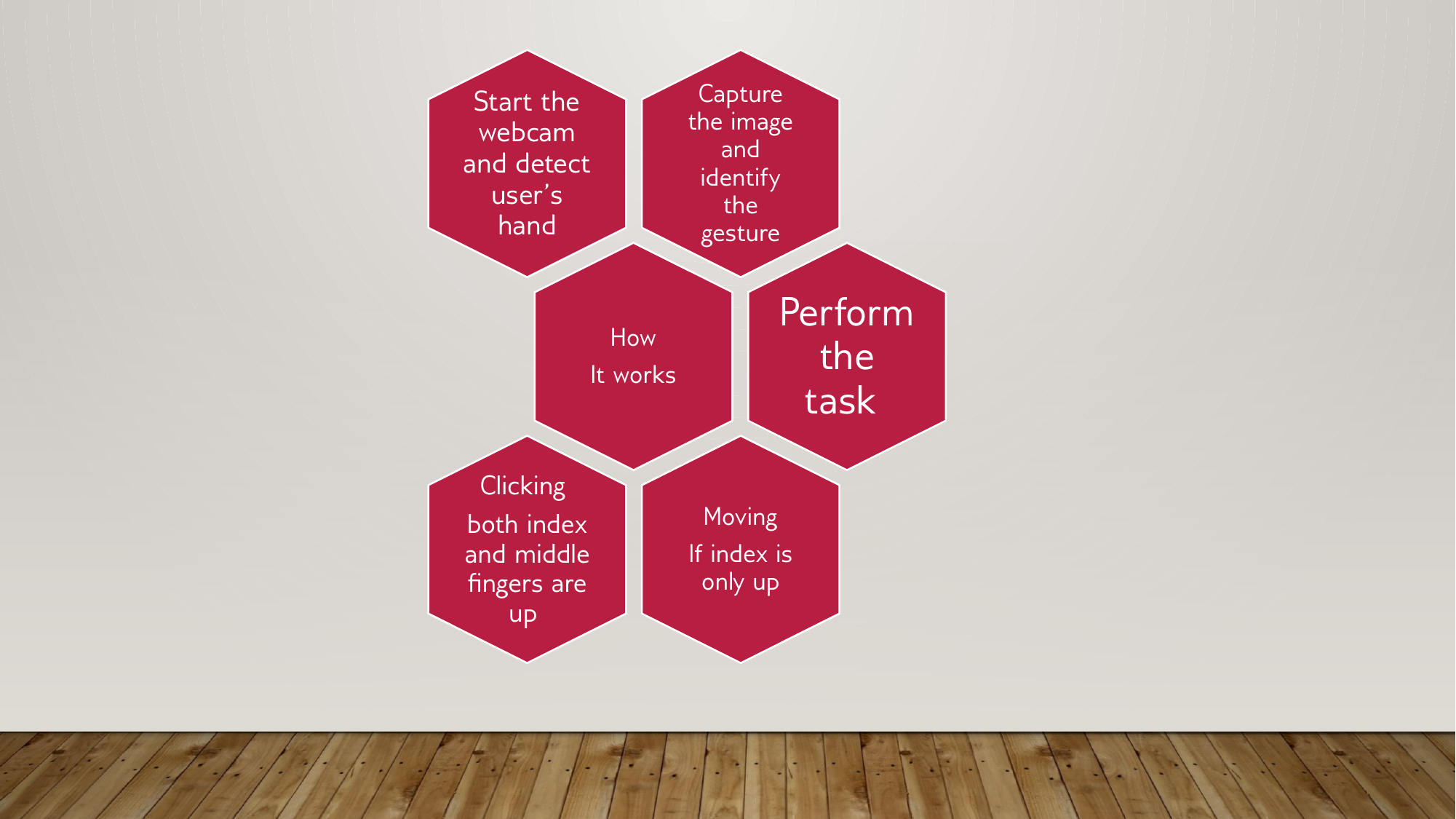

Capture the image and identify the gesture
Start the webcam and detect user’s hand
How
It works
Perform the task
Moving
If index is only up
Clicking
both index and middle fingers are up